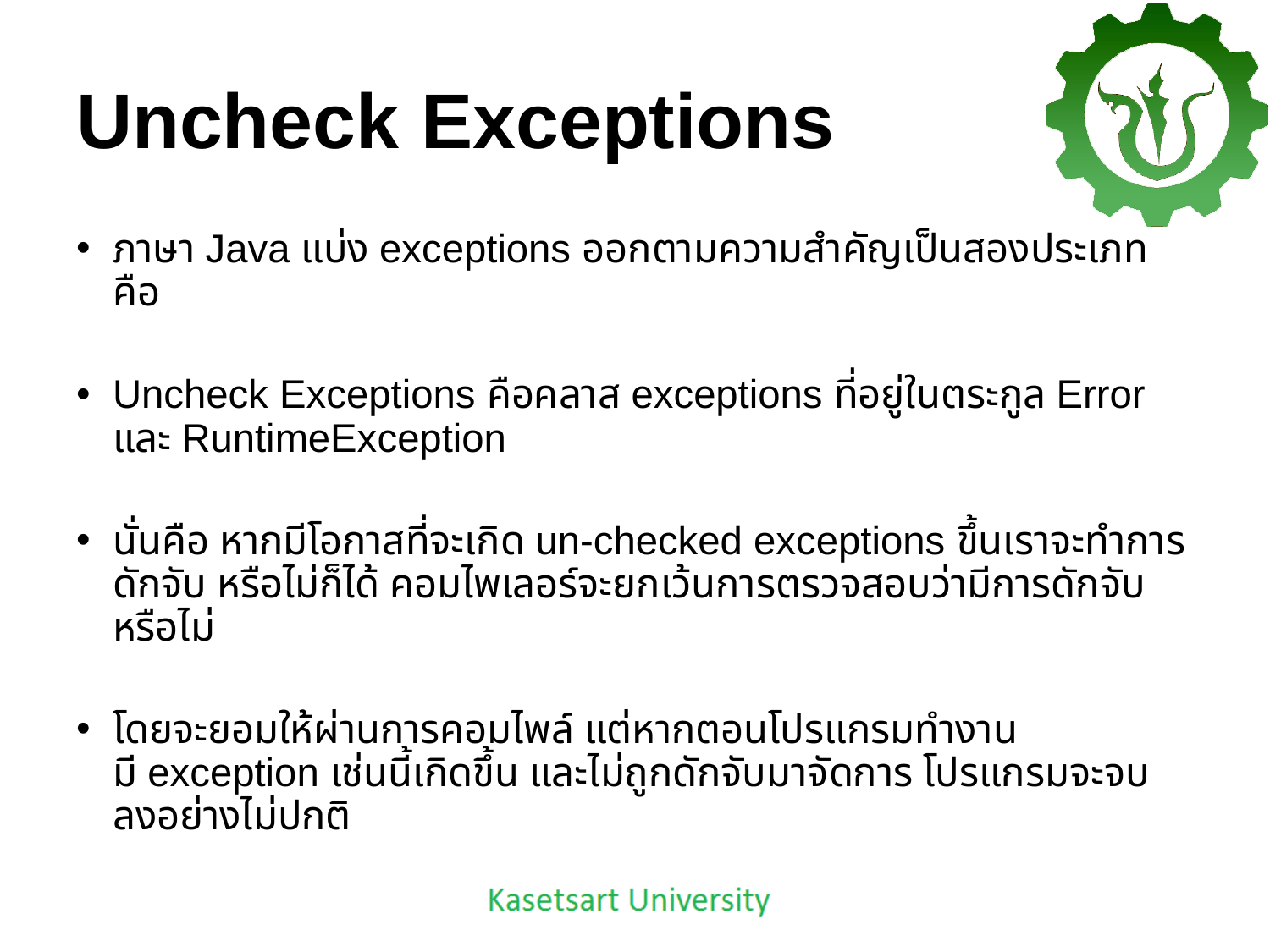

# Uncheck Exceptions
ภาษา Java แบ่ง exceptions ออกตามความสำคัญเป็นสองประเภทคือ

Uncheck Exceptions คือคลาส exceptions ที่อยู่ในตระกูล Error และ RuntimeException

นั่นคือ หากมีโอกาสที่จะเกิด un-checked exceptions ขึ้นเราจะทำการดักจับ หรือไม่ก็ได้ คอมไพเลอร์จะยกเว้นการตรวจสอบว่ามีการดักจับ หรือไม่

โดยจะยอมให้ผ่านการคอมไพล์ แต่หากตอนโปรแกรมทำงานมี exception เช่นนี้เกิดขึ้น และไม่ถูกดักจับมาจัดการ โปรแกรมจะจบลงอย่างไม่ปกติ